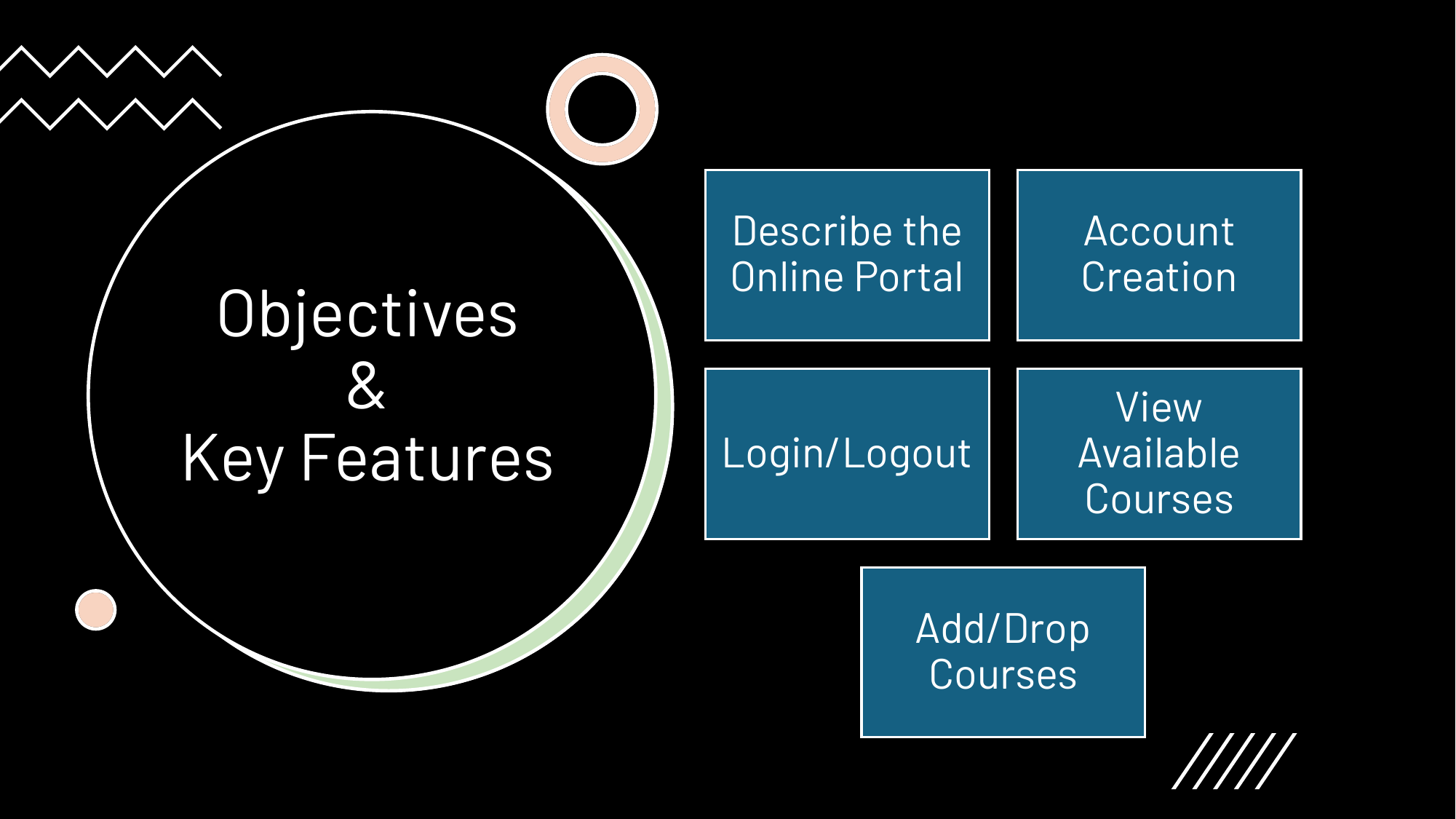

Describe the Online Portal
Account Creation
Login/Logout
View Available Courses
Add/Drop Courses
# Objectives & Key Features